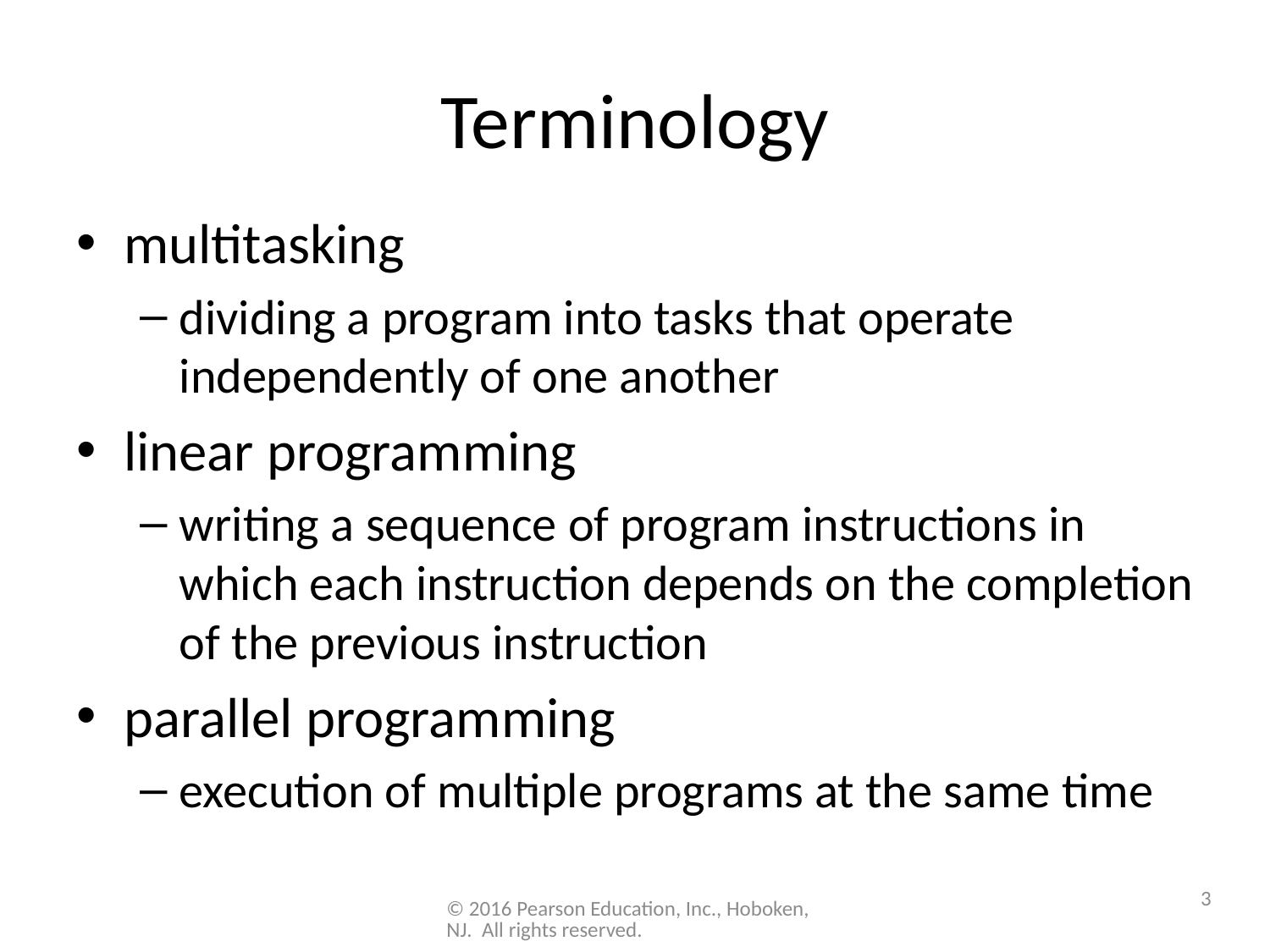

# Terminology
multitasking
dividing a program into tasks that operate independently of one another
linear programming
writing a sequence of program instructions in which each instruction depends on the completion of the previous instruction
parallel programming
execution of multiple programs at the same time
3
© 2016 Pearson Education, Inc., Hoboken, NJ.  All rights reserved.